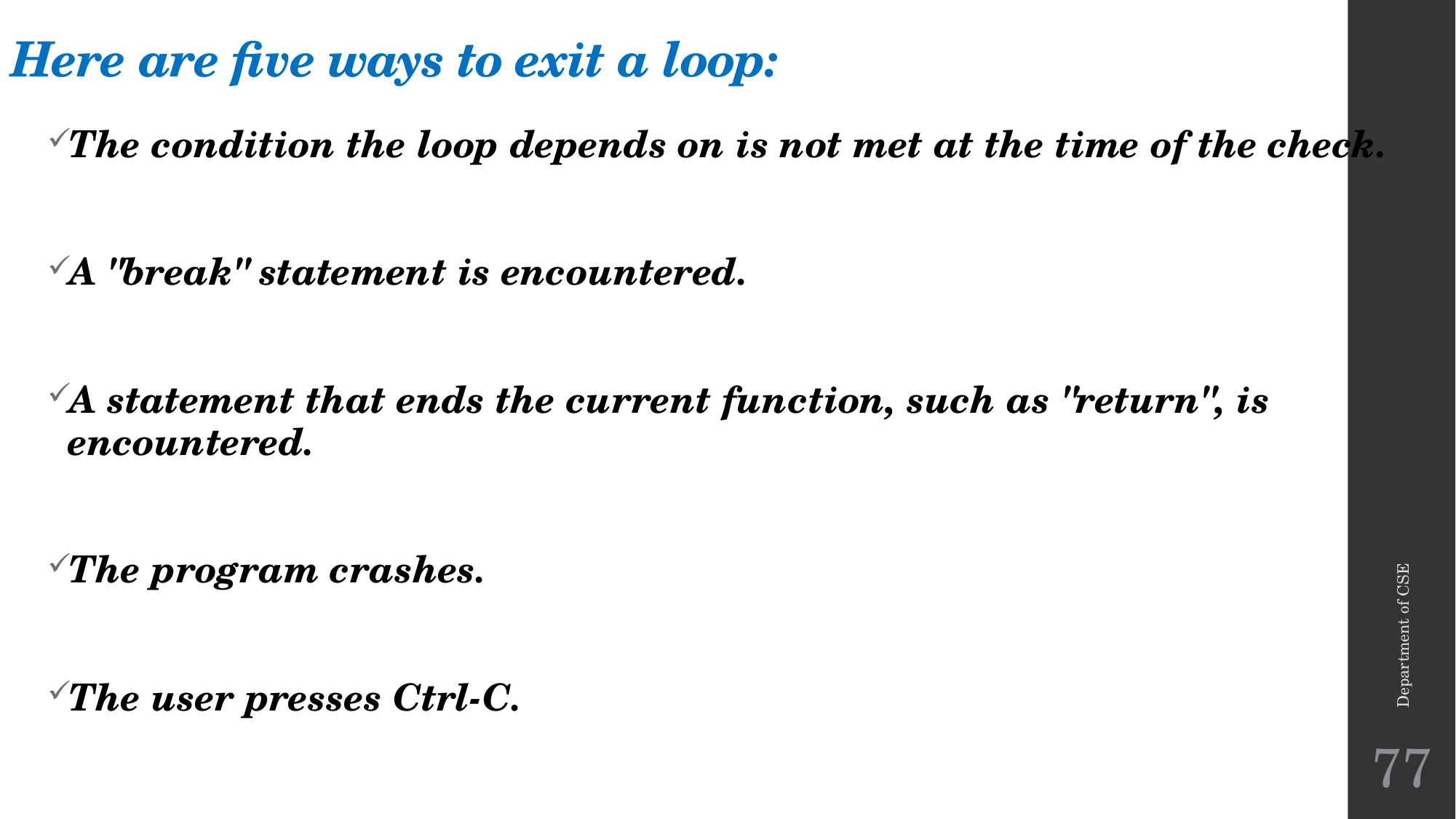

# Here are five ways to exit a loop:
The condition the loop depends on is not met at the time of the check.

A "break" statement is encountered.

A statement that ends the current function, such as "return", is encountered.

The program crashes.

The user presses Ctrl-C.

Department of CSE
77